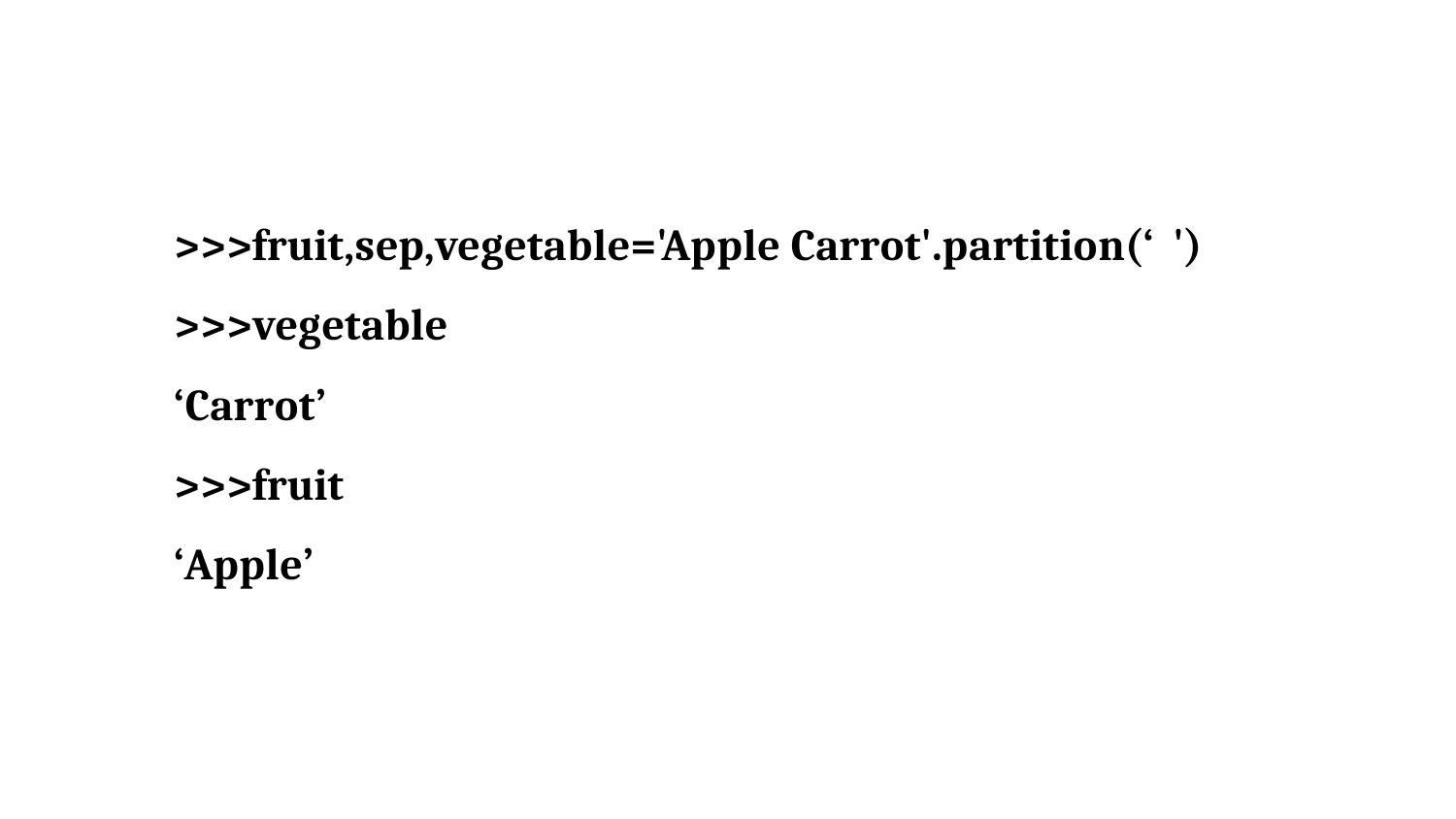

>>>fruit,sep,vegetable='Apple Carrot'.partition(‘  ')
>>>vegetable
‘Carrot’
>>>fruit
‘Apple’